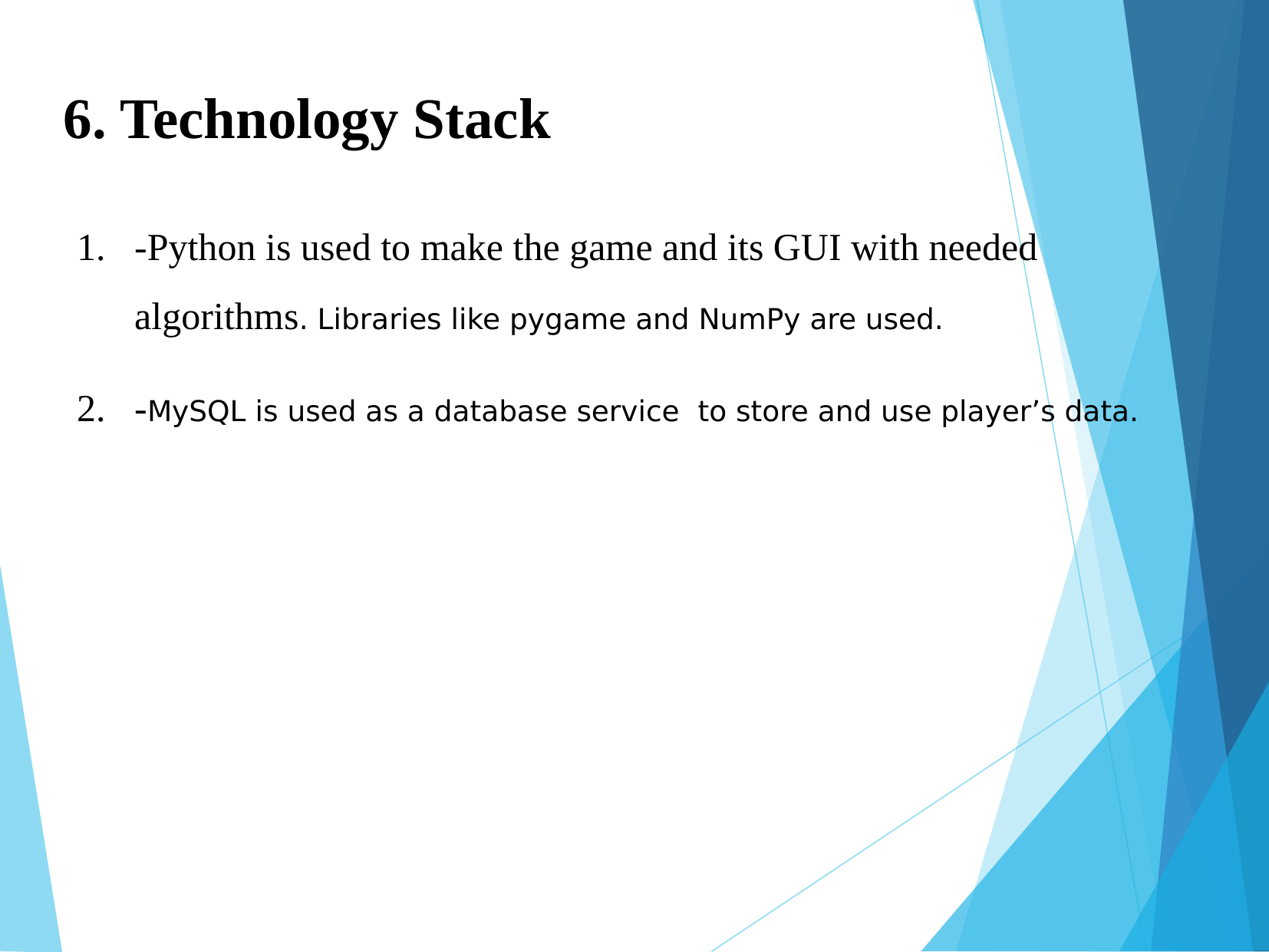

6. Technology Stack
-Python is used to make the game and its GUI with needed algorithms. Libraries like pygame and NumPy are used.
-MySQL is used as a database service  to store and use player’s data.